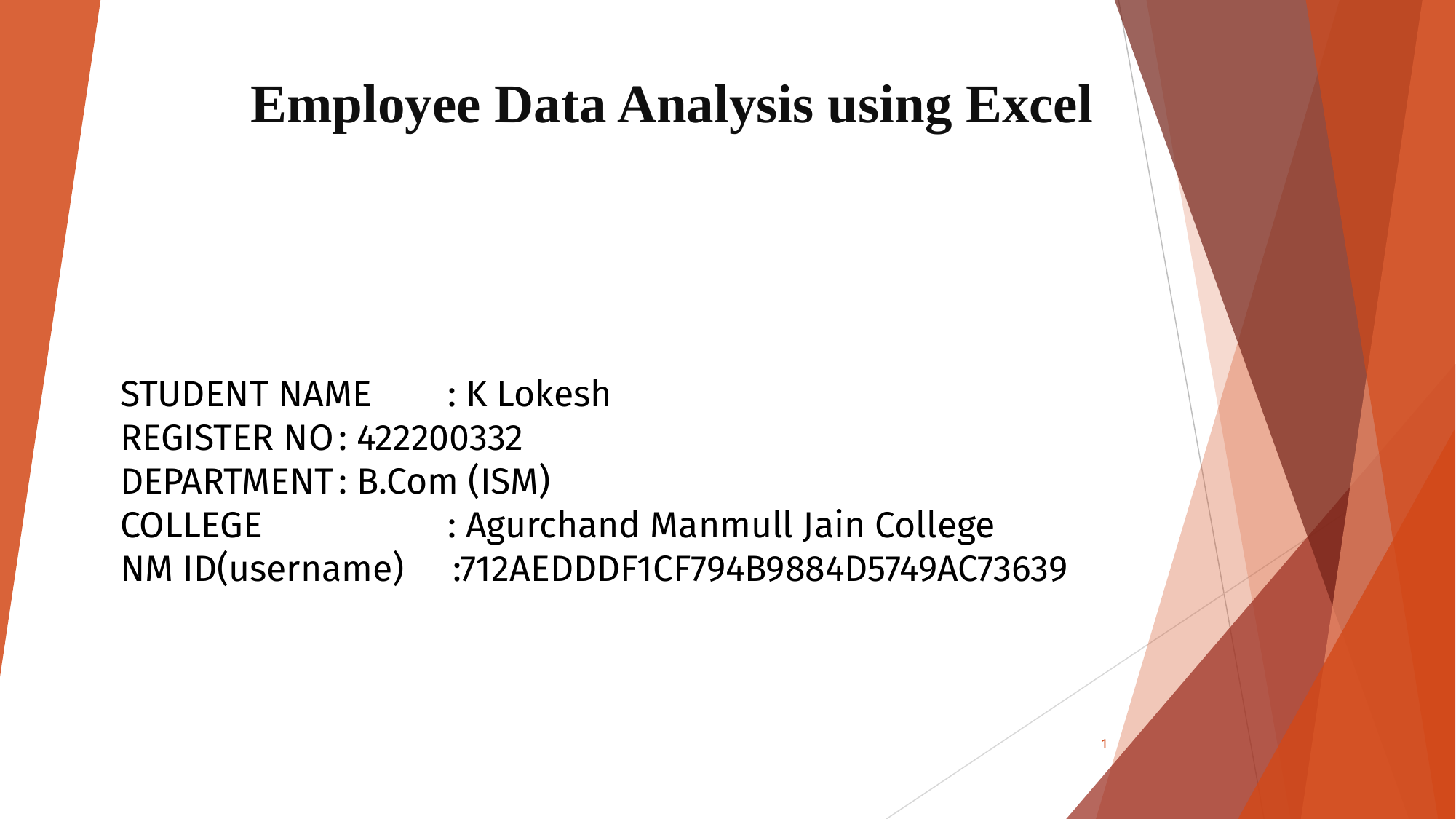

# Employee Data Analysis using Excel
STUDENT NAME	: K Lokesh
REGISTER NO	: 422200332
DEPARTMENT	: B.Com (ISM)
COLLEGE		: Agurchand Manmull Jain College
NM ID(username)     :712AEDDDF1CF794B9884D5749AC73639
1